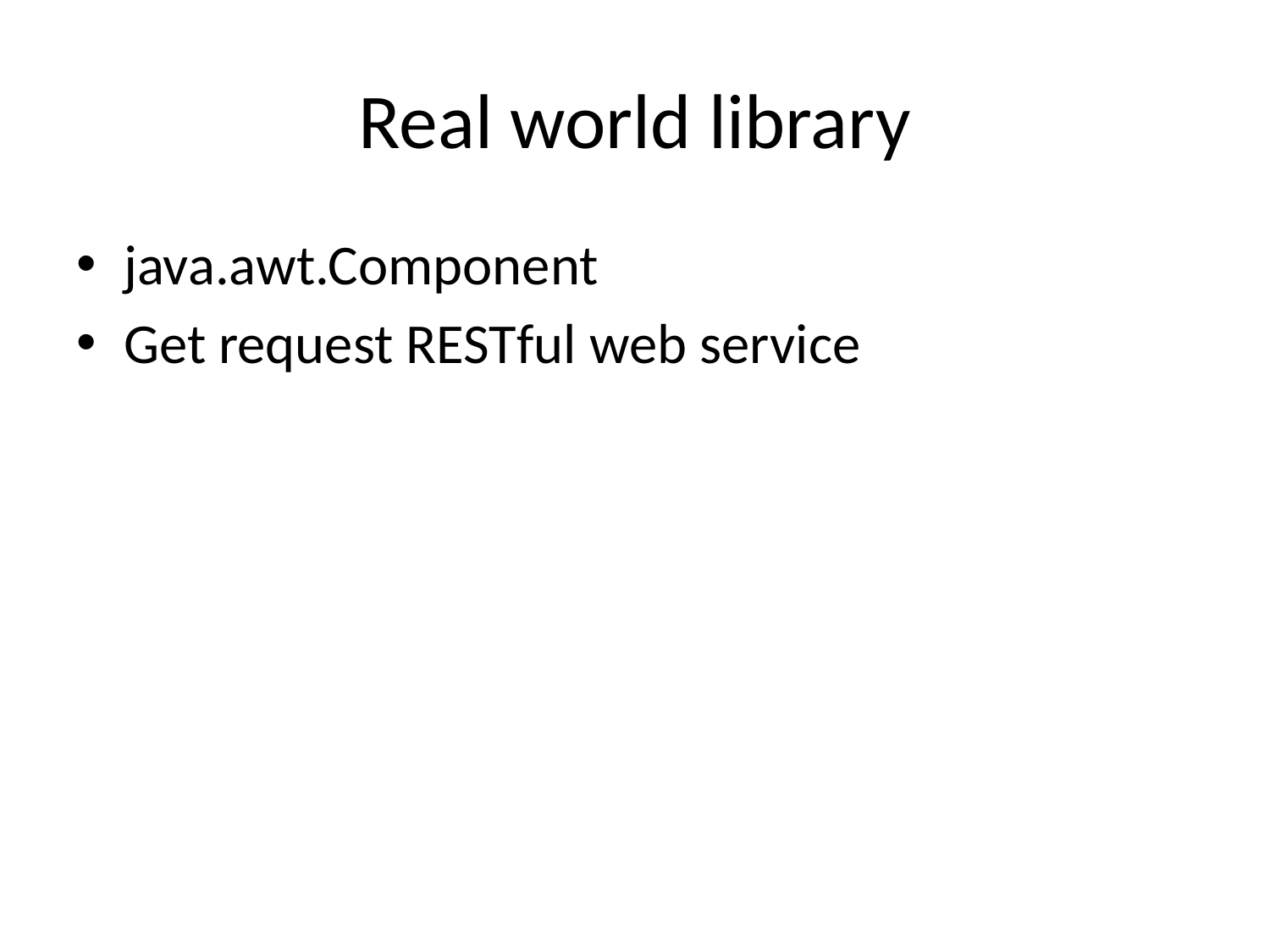

# Real world library
java.awt.Component
Get request RESTful web service